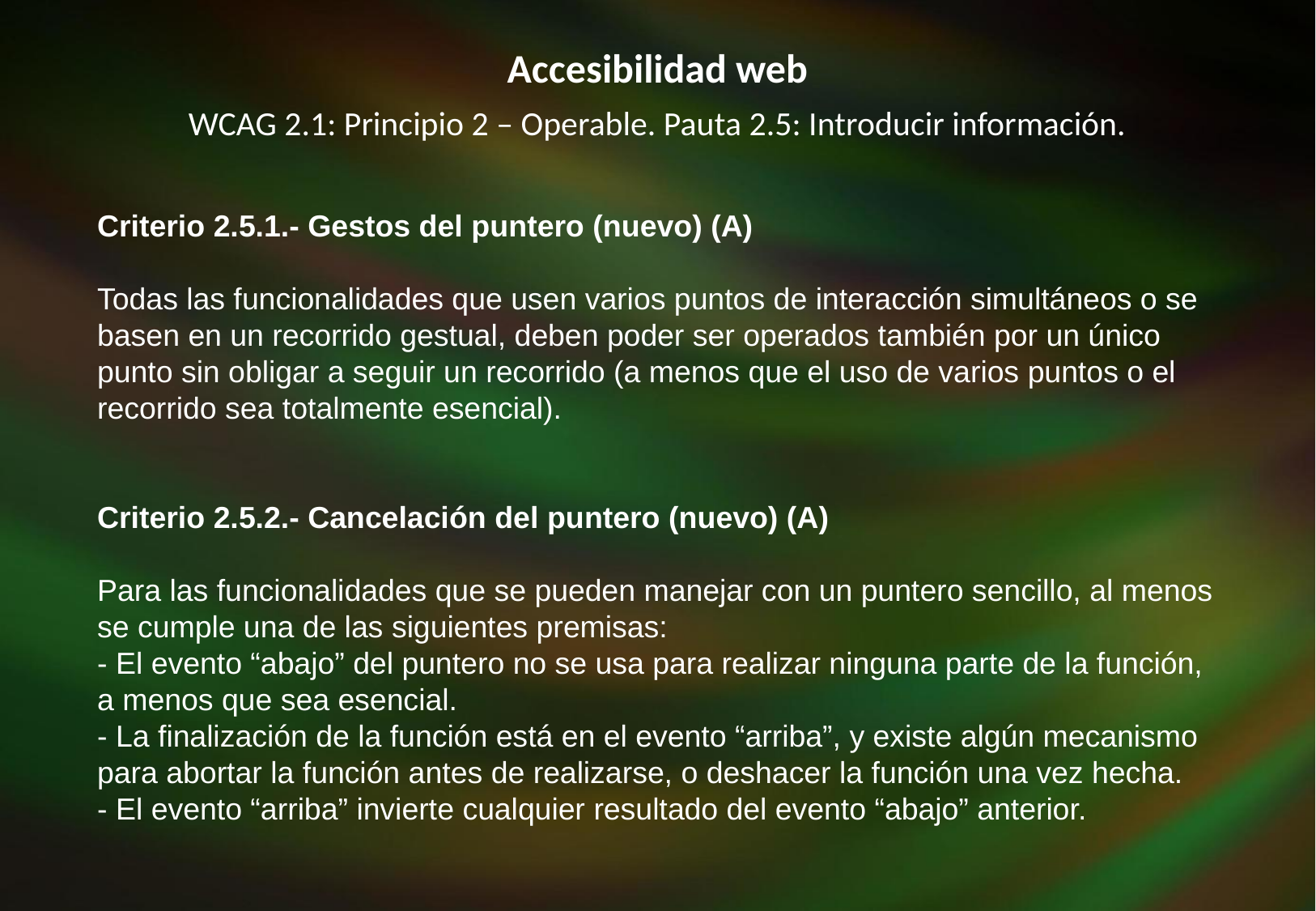

Accesibilidad web
WCAG 2.1: Principio 2 – Operable. Pauta 2.5: Introducir información.
Criterio 2.5.1.- Gestos del puntero (nuevo) (A)

Todas las funcionalidades que usen varios puntos de interacción simultáneos o se basen en un recorrido gestual, deben poder ser operados también por un único punto sin obligar a seguir un recorrido (a menos que el uso de varios puntos o el recorrido sea totalmente esencial).

Criterio 2.5.2.- Cancelación del puntero (nuevo) (A)

Para las funcionalidades que se pueden manejar con un puntero sencillo, al menos se cumple una de las siguientes premisas:
- El evento “abajo” del puntero no se usa para realizar ninguna parte de la función, a menos que sea esencial.
- La finalización de la función está en el evento “arriba”, y existe algún mecanismo para abortar la función antes de realizarse, o deshacer la función una vez hecha.
- El evento “arriba” invierte cualquier resultado del evento “abajo” anterior.